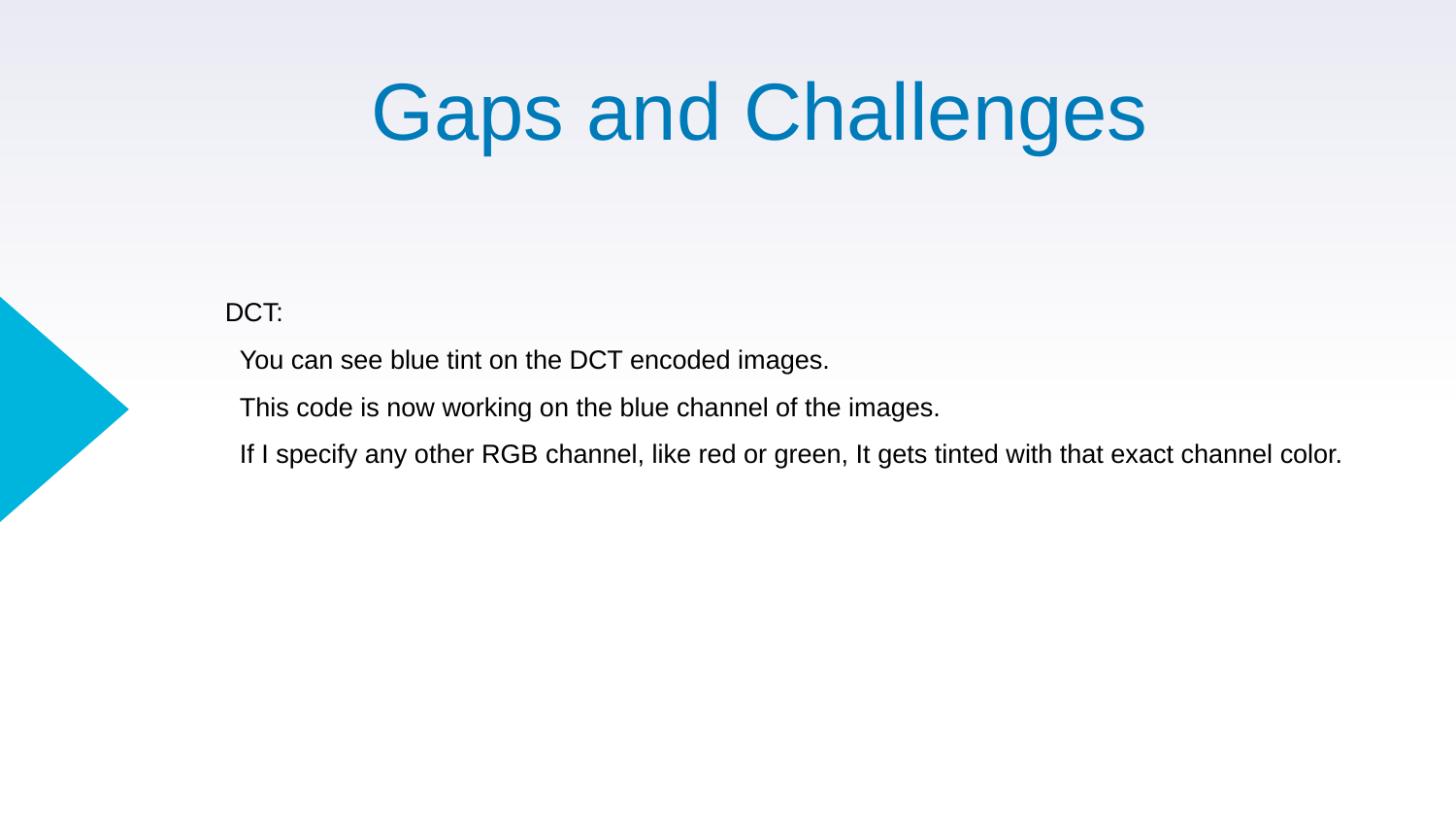

# Gaps and Challenges
DCT:
  You can see blue tint on the DCT encoded images.
  This code is now working on the blue channel of the images.
  If I specify any other RGB channel, like red or green, It gets tinted with that exact channel color.